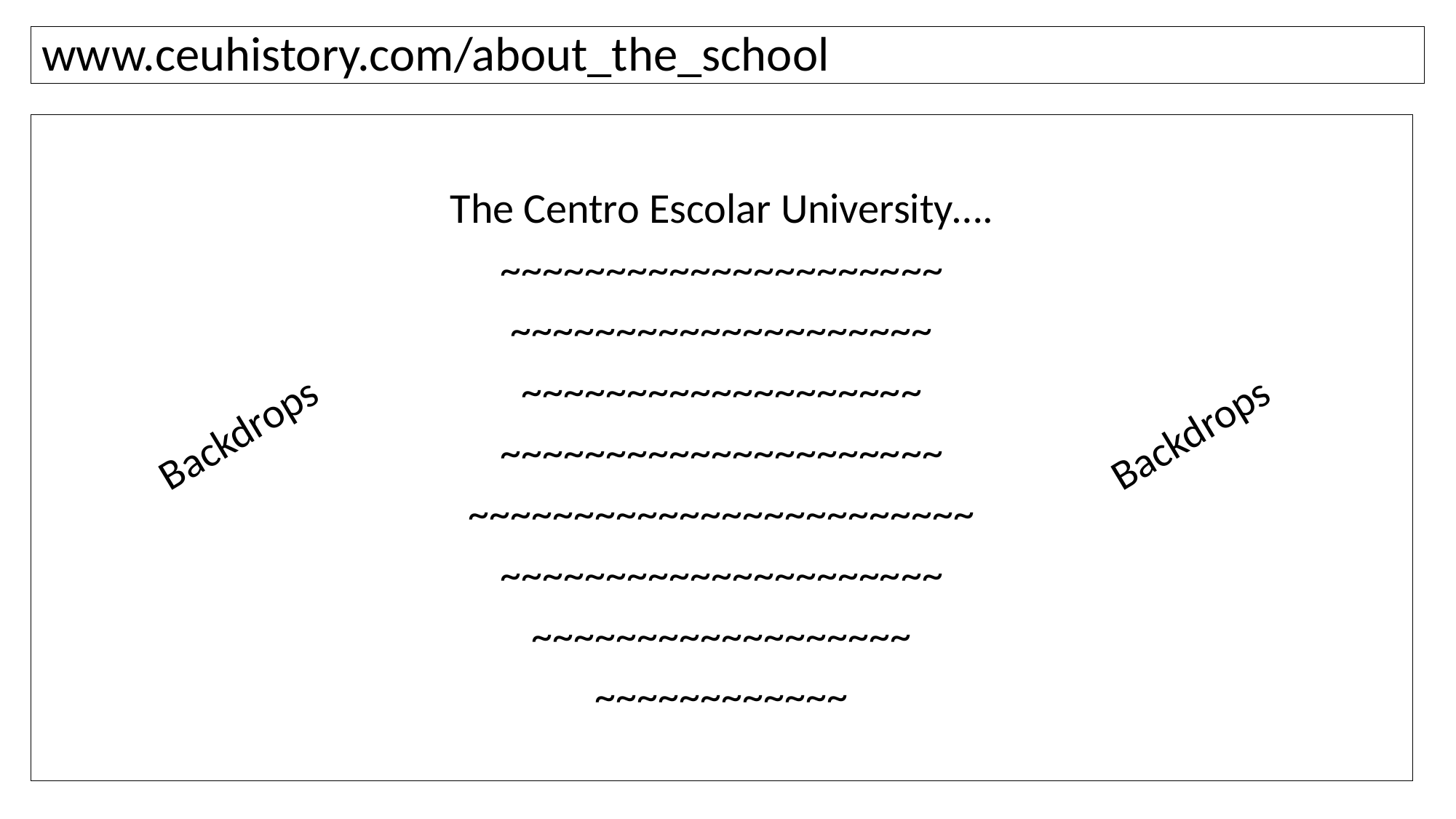

# www.ceuhistory.com/about_the_school

The Centro Escolar University….
~~~~~~~~~~~~~~~~~~~~~
~~~~~~~~~~~~~~~~~~~~
~~~~~~~~~~~~~~~~~~~
~~~~~~~~~~~~~~~~~~~~~
~~~~~~~~~~~~~~~~~~~~~~~~
~~~~~~~~~~~~~~~~~~~~~
~~~~~~~~~~~~~~~~~~
~~~~~~~~~~~~
Backdrops
Backdrops